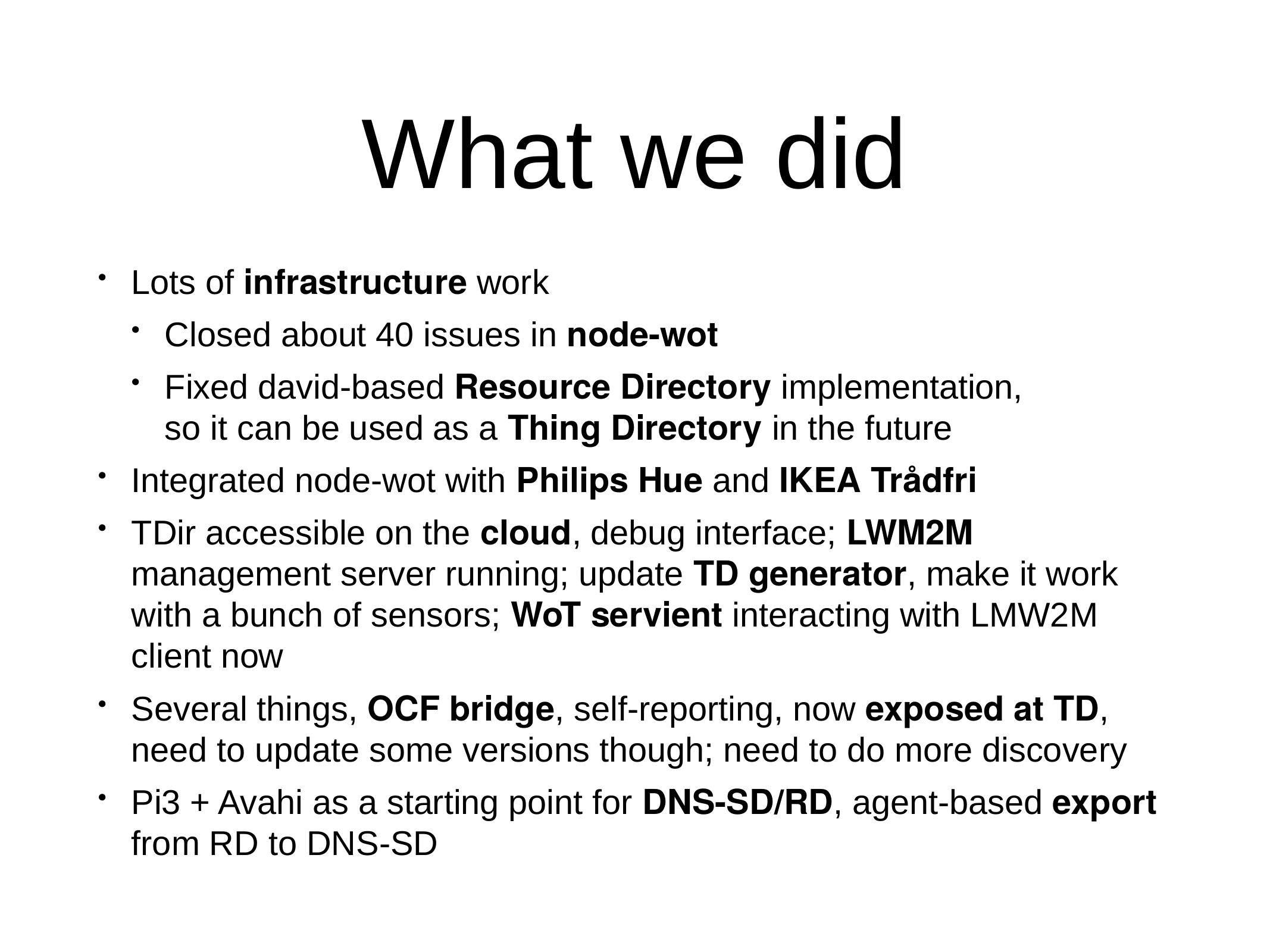

# What we did
Lots of infrastructure work
Closed about 40 issues in node-wot
Fixed david-based Resource Directory implementation,
so it can be used as a Thing Directory in the future
Integrated node-wot with Philips Hue and IKEA Trådfri
TDir accessible on the cloud, debug interface; LWM2M management server running; update TD generator, make it work with a bunch of sensors; WoT servient interacting with LMW2M client now
Several things, OCF bridge, self-reporting, now exposed at TD, need to update some versions though; need to do more discovery
Pi3 + Avahi as a starting point for DNS-SD/RD, agent-based export from RD to DNS-SD
4